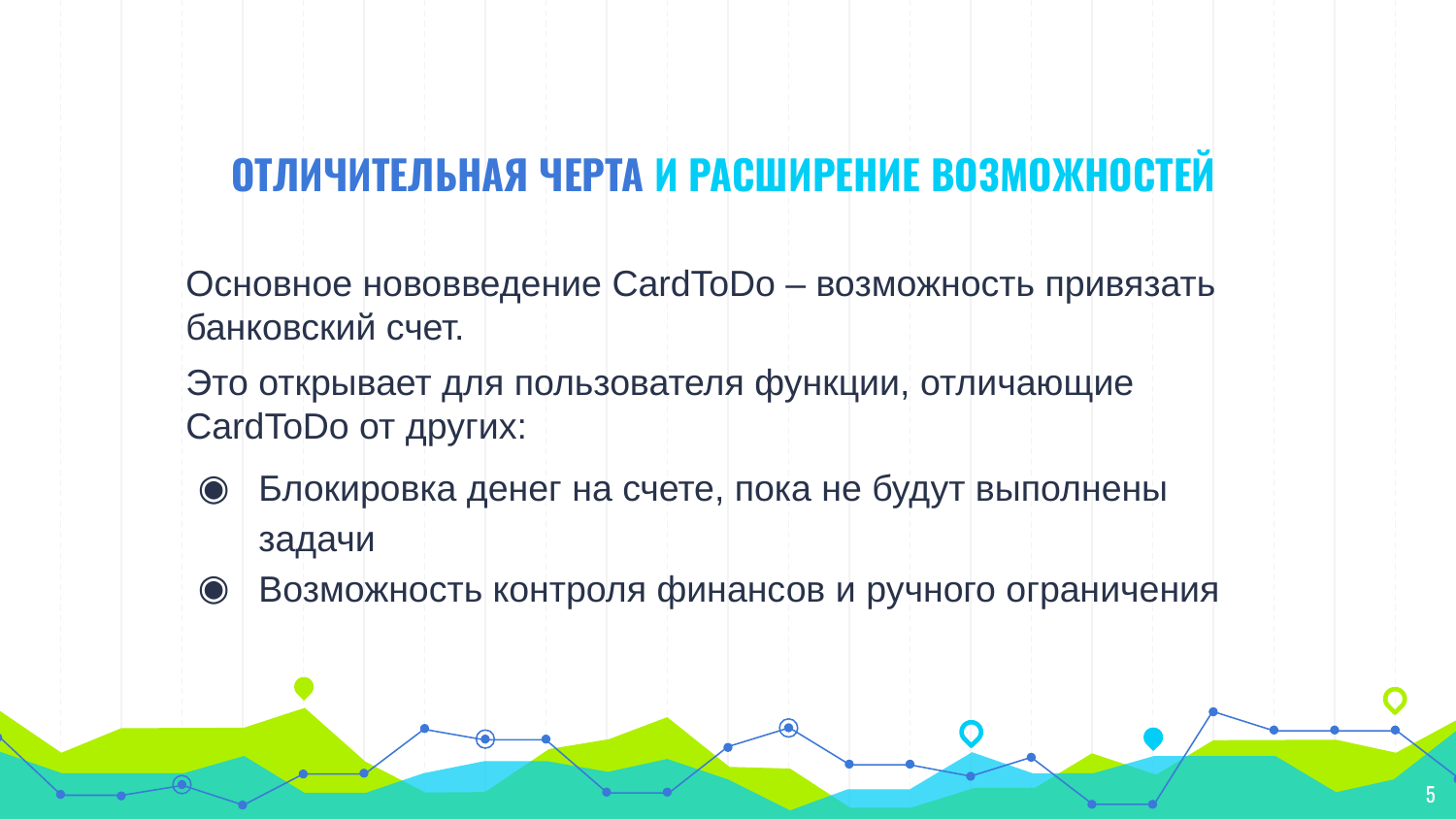

# ОТЛИЧИТЕЛЬНАЯ ЧЕРТА И РАСШИРЕНИЕ ВОЗМОЖНОСТЕЙ
Основное нововведение CardToDo – возможность привязать банковский счет.
Это открывает для пользователя функции, отличающие CardToDo от других:
Блокировка денег на счете, пока не будут выполнены задачи
Возможность контроля финансов и ручного ограничения
5